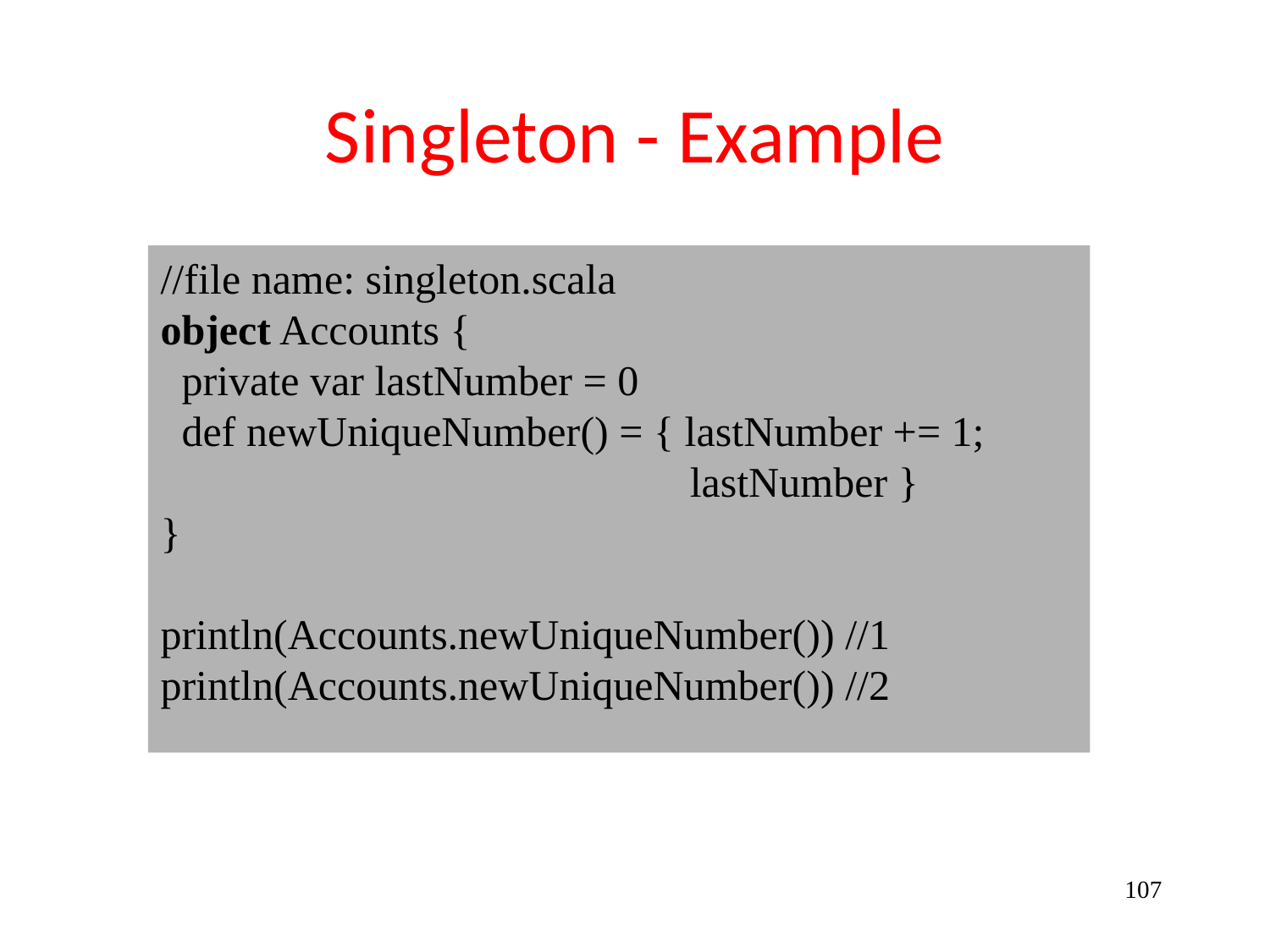

# Singleton - Example

//file name: singleton.scala
object Accounts {
  private var lastNumber = 0
  def newUniqueNumber() = { lastNumber += 1;
                                                  lastNumber }
}

println(Accounts.newUniqueNumber()) //1
println(Accounts.newUniqueNumber()) //2

107